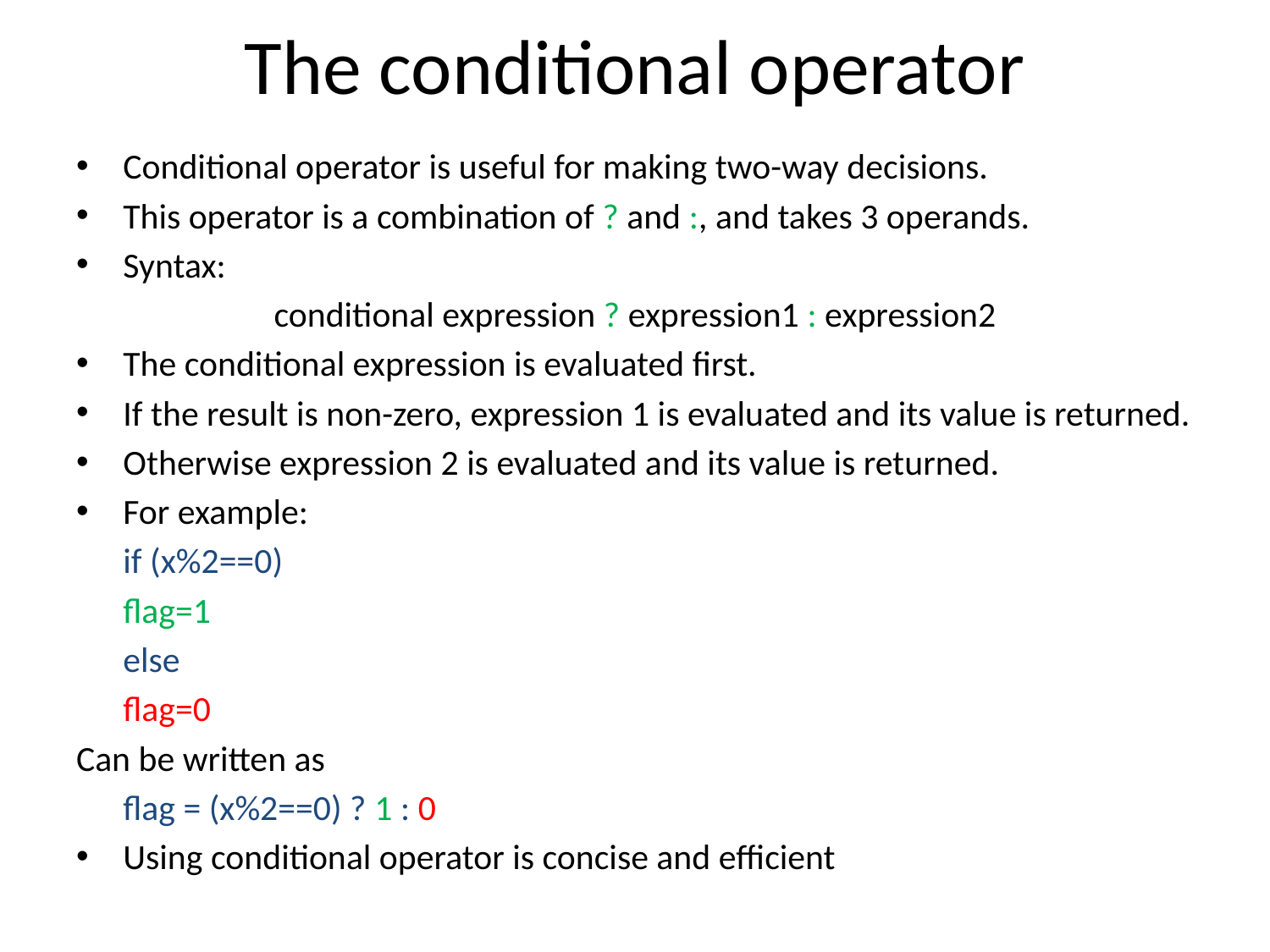

# The conditional operator
Conditional operator is useful for making two-way decisions.
This operator is a combination of ? and :, and takes 3 operands.
Syntax:
conditional expression ? expression1 : expression2
The conditional expression is evaluated first.
If the result is non-zero, expression 1 is evaluated and its value is returned.
Otherwise expression 2 is evaluated and its value is returned.
For example:
	if (x%2==0)
		flag=1
	else
		flag=0
Can be written as
	flag = (x%2==0) ? 1 : 0
Using conditional operator is concise and efficient